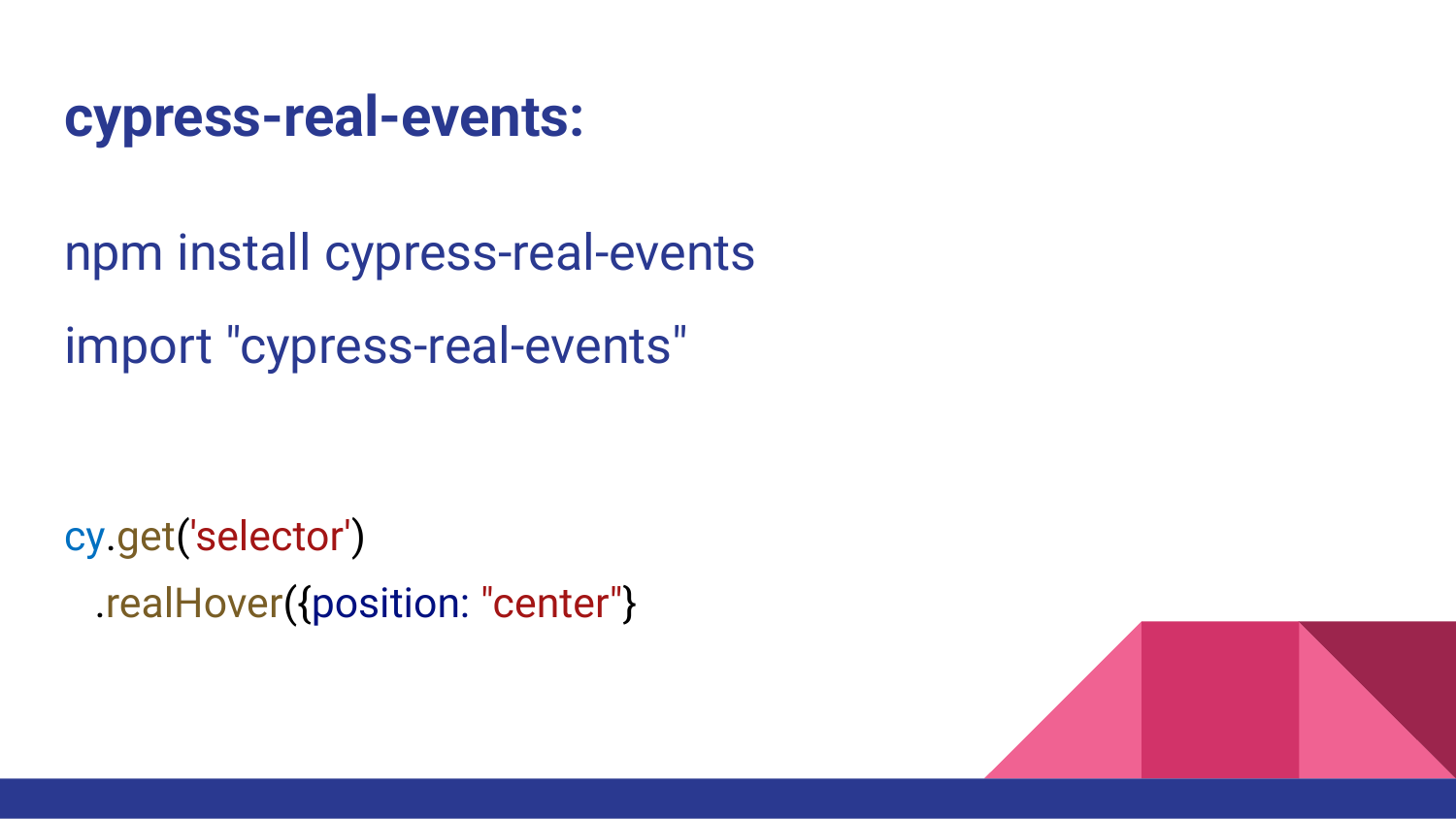

# cypress-real-events:
npm install cypress-real-events
import "cypress-real-events"

cy.get('selector')
   .realHover({position: "center"}